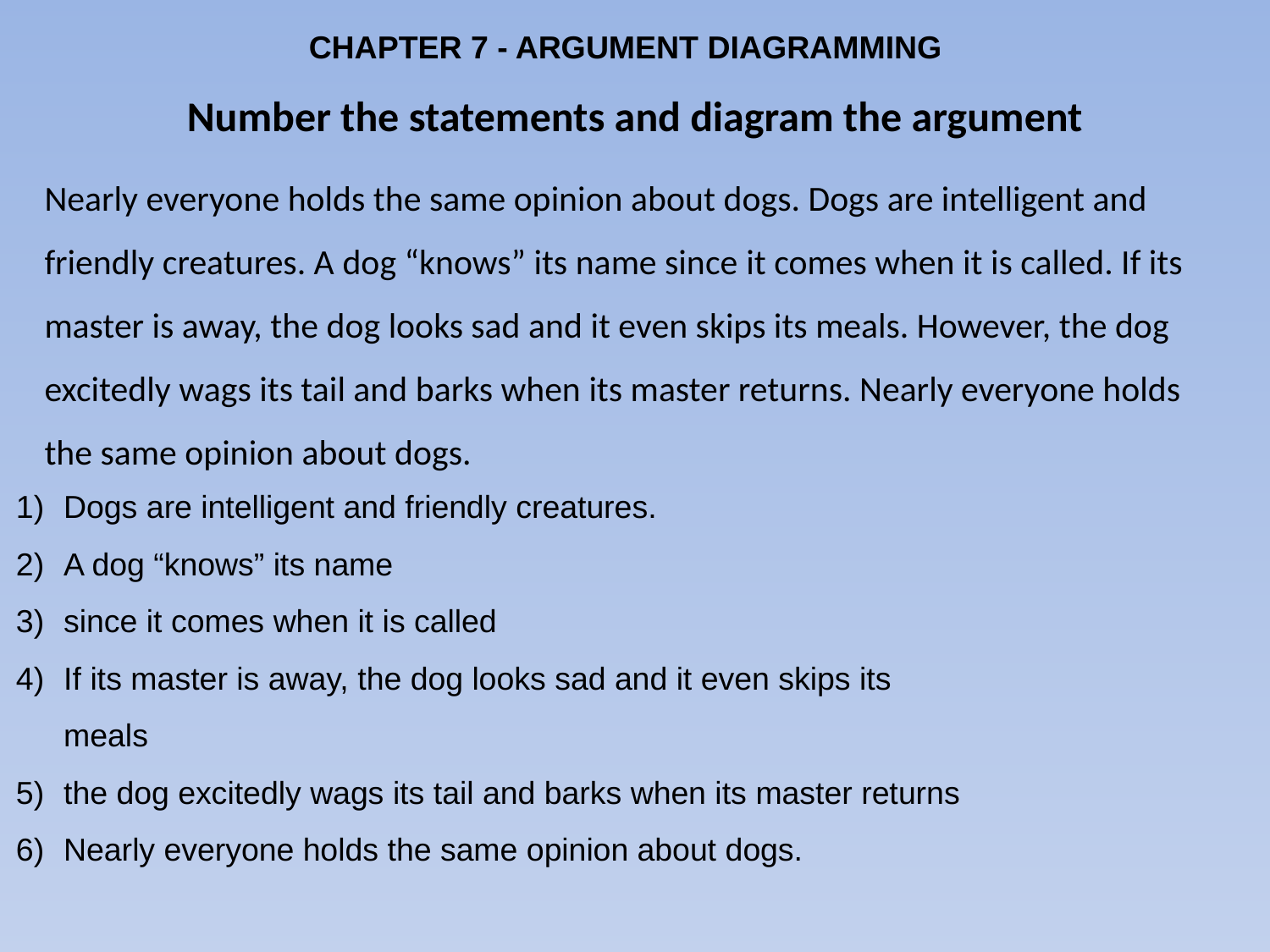

CHAPTER 7 - ARGUMENT DIAGRAMMING
# Number the statements and diagram the argument
Nearly everyone holds the same opinion about dogs. Dogs are intelligent and friendly creatures. A dog “knows” its name since it comes when it is called. If its master is away, the dog looks sad and it even skips its meals. However, the dog excitedly wags its tail and barks when its master returns. Nearly everyone holds the same opinion about dogs.
Dogs are intelligent and friendly creatures.
A dog “knows” its name
since it comes when it is called
If its master is away, the dog looks sad and it even skips its meals
the dog excitedly wags its tail and barks when its master returns
Nearly everyone holds the same opinion about dogs.